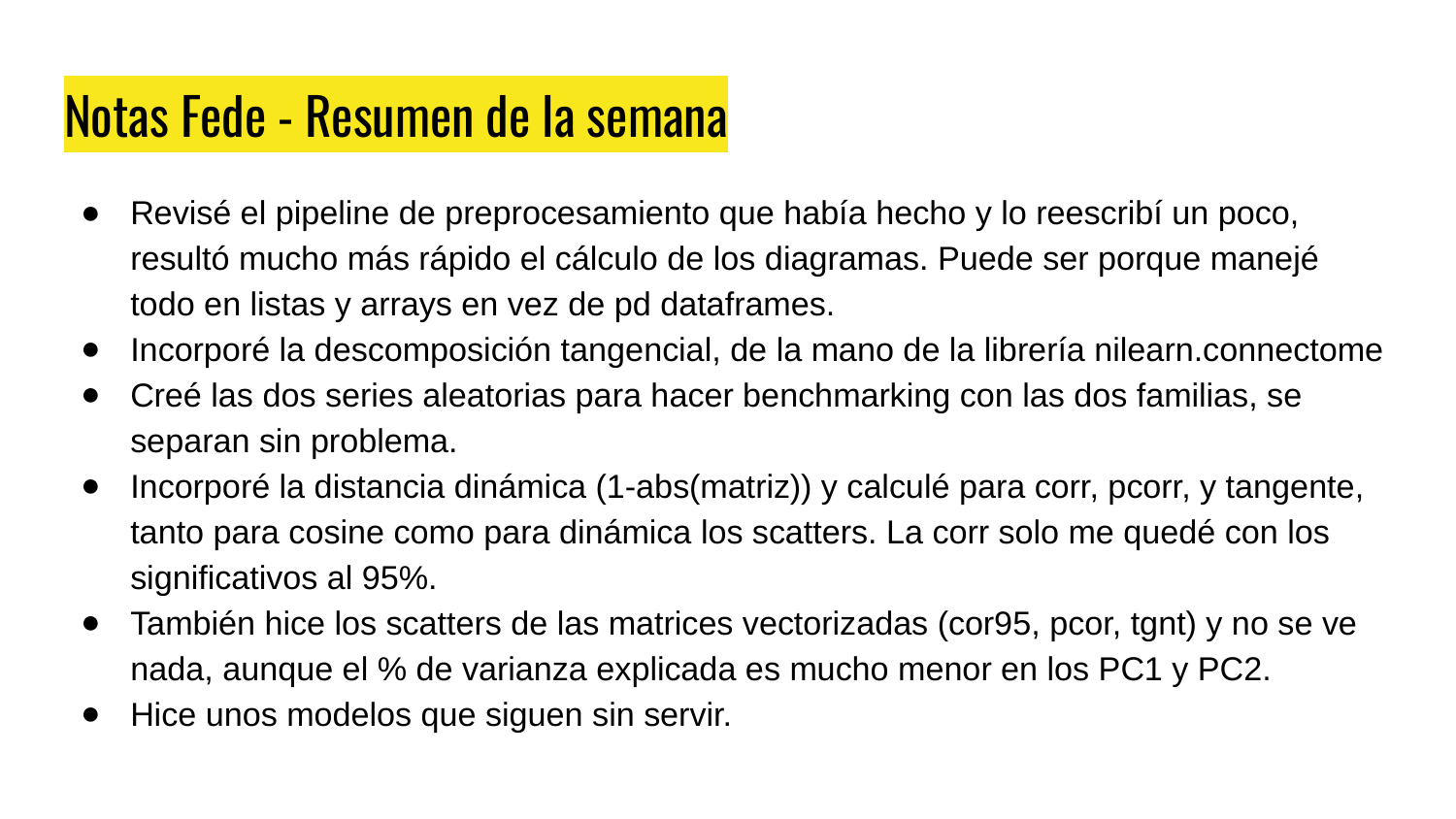

# Notas Fede - Resumen de la semana
Revisé el pipeline de preprocesamiento que había hecho y lo reescribí un poco, resultó mucho más rápido el cálculo de los diagramas. Puede ser porque manejé todo en listas y arrays en vez de pd dataframes.
Incorporé la descomposición tangencial, de la mano de la librería nilearn.connectome
Creé las dos series aleatorias para hacer benchmarking con las dos familias, se separan sin problema.
Incorporé la distancia dinámica (1-abs(matriz)) y calculé para corr, pcorr, y tangente, tanto para cosine como para dinámica los scatters. La corr solo me quedé con los significativos al 95%.
También hice los scatters de las matrices vectorizadas (cor95, pcor, tgnt) y no se ve nada, aunque el % de varianza explicada es mucho menor en los PC1 y PC2.
Hice unos modelos que siguen sin servir.